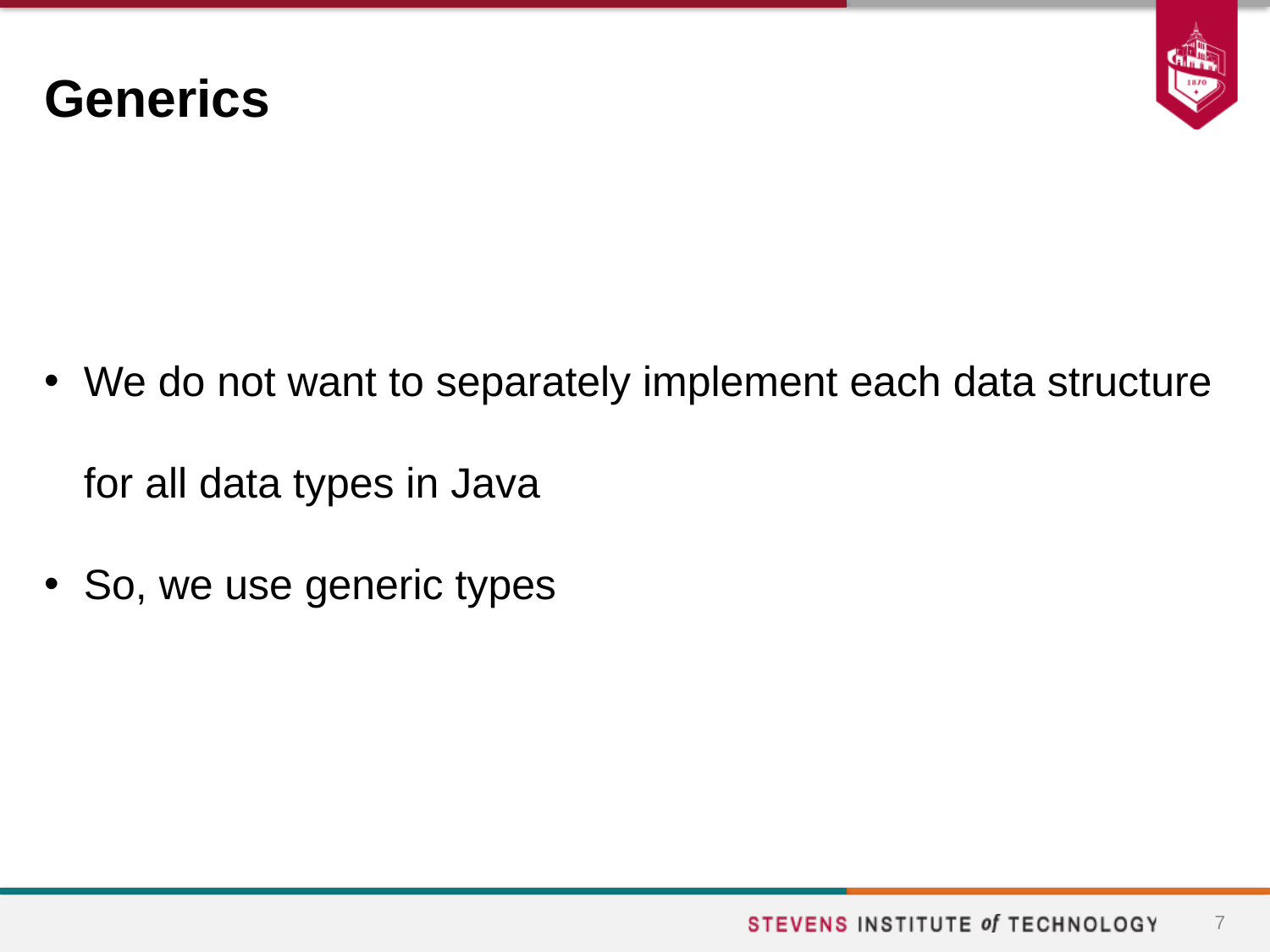

# Generics
We do not want to separately implement each data structure for all data types in Java
So, we use generic types
7